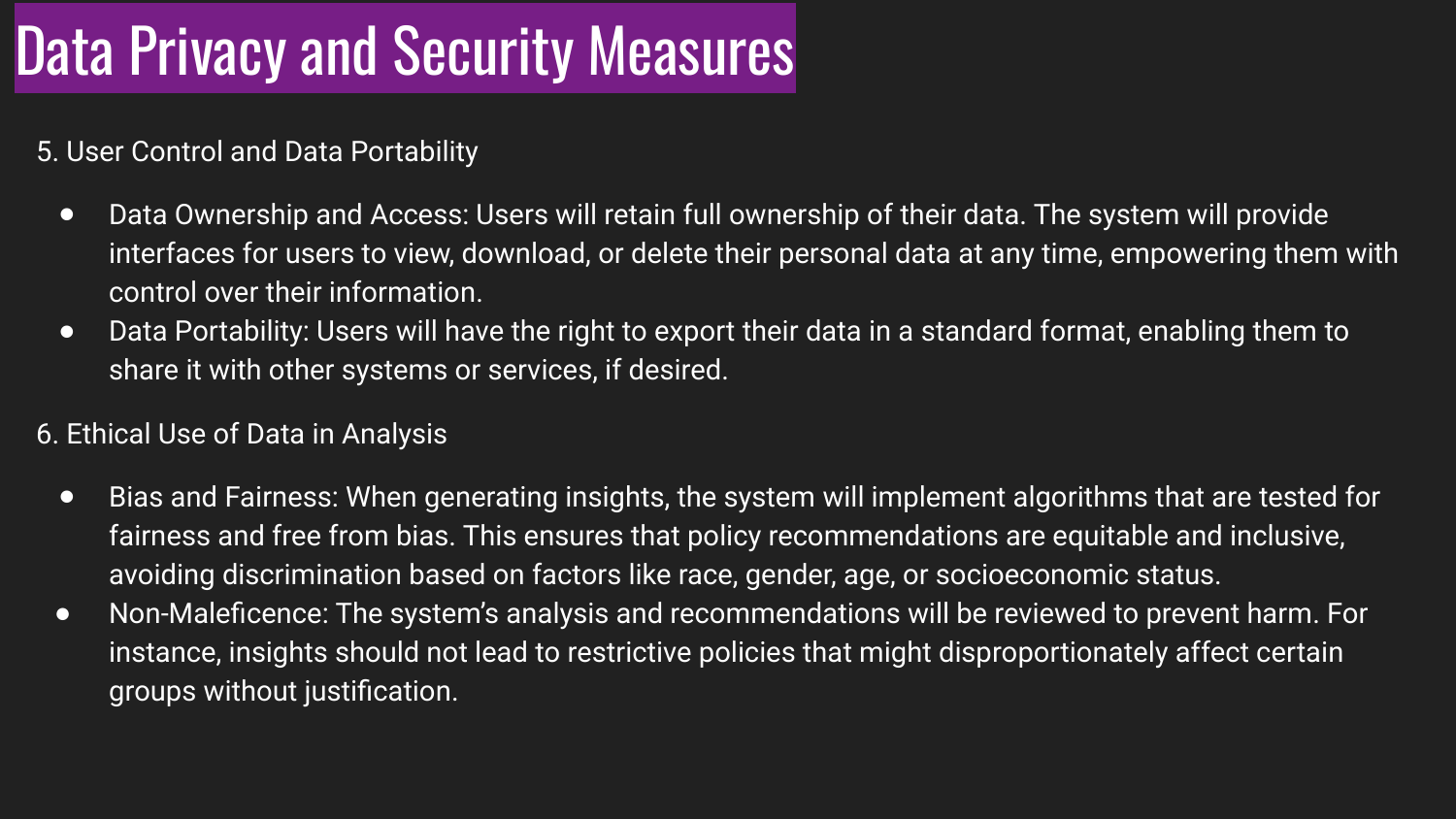

Data Privacy and Security Measures
5. User Control and Data Portability
Data Ownership and Access: Users will retain full ownership of their data. The system will provide interfaces for users to view, download, or delete their personal data at any time, empowering them with control over their information.
Data Portability: Users will have the right to export their data in a standard format, enabling them to share it with other systems or services, if desired.
6. Ethical Use of Data in Analysis
Bias and Fairness: When generating insights, the system will implement algorithms that are tested for fairness and free from bias. This ensures that policy recommendations are equitable and inclusive, avoiding discrimination based on factors like race, gender, age, or socioeconomic status.
Non-Maleficence: The system’s analysis and recommendations will be reviewed to prevent harm. For instance, insights should not lead to restrictive policies that might disproportionately affect certain groups without justification.